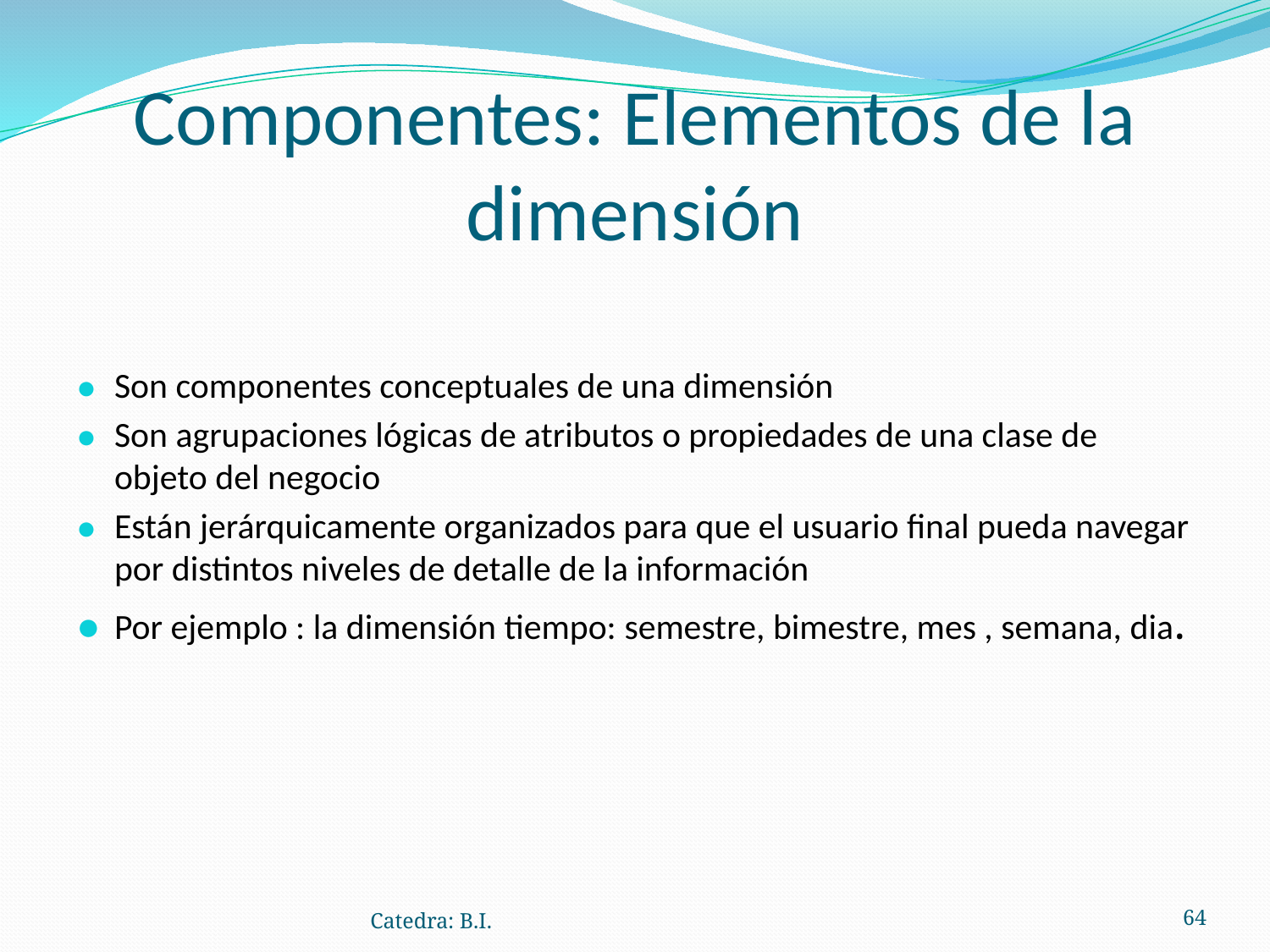

# Componentes: Elementos de la dimensión
Son componentes conceptuales de una dimensión
Son agrupaciones lógicas de atributos o propiedades de una clase de objeto del negocio
Están jerárquicamente organizados para que el usuario final pueda navegar por distintos niveles de detalle de la información
Por ejemplo : la dimensión tiempo: semestre, bimestre, mes , semana, dia.
Catedra: B.I.
64